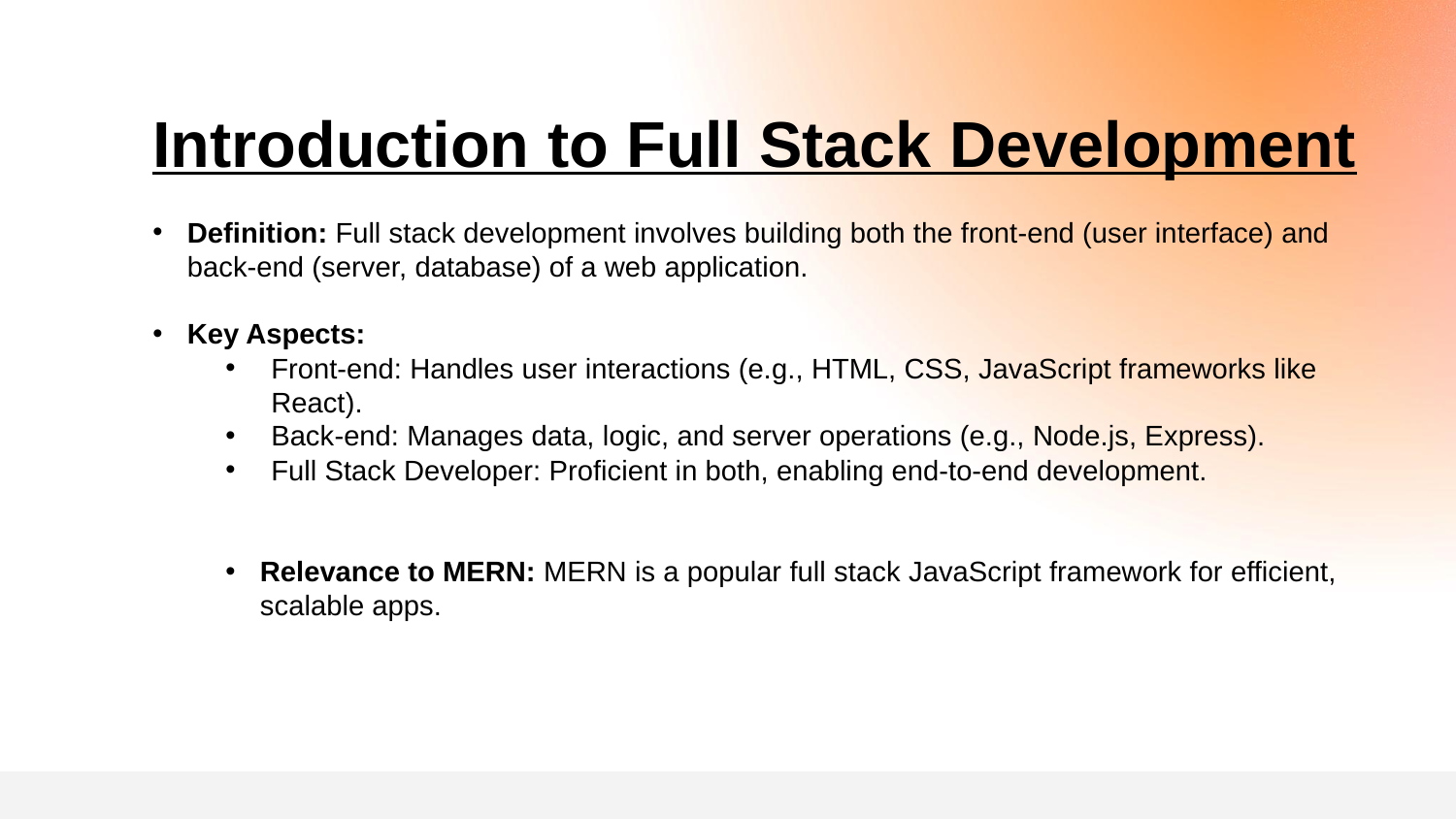

Introduction to Full Stack Development

Definition: Full stack development involves building both the front-end (user interface) and back-end (server, database) of a web application.

Key Aspects:
Front-end: Handles user interactions (e.g., HTML, CSS, JavaScript frameworks like React).
Back-end: Manages data, logic, and server operations (e.g., Node.js, Express).
Full Stack Developer: Proficient in both, enabling end-to-end development.

Relevance to MERN: MERN is a popular full stack JavaScript framework for efficient, scalable apps.